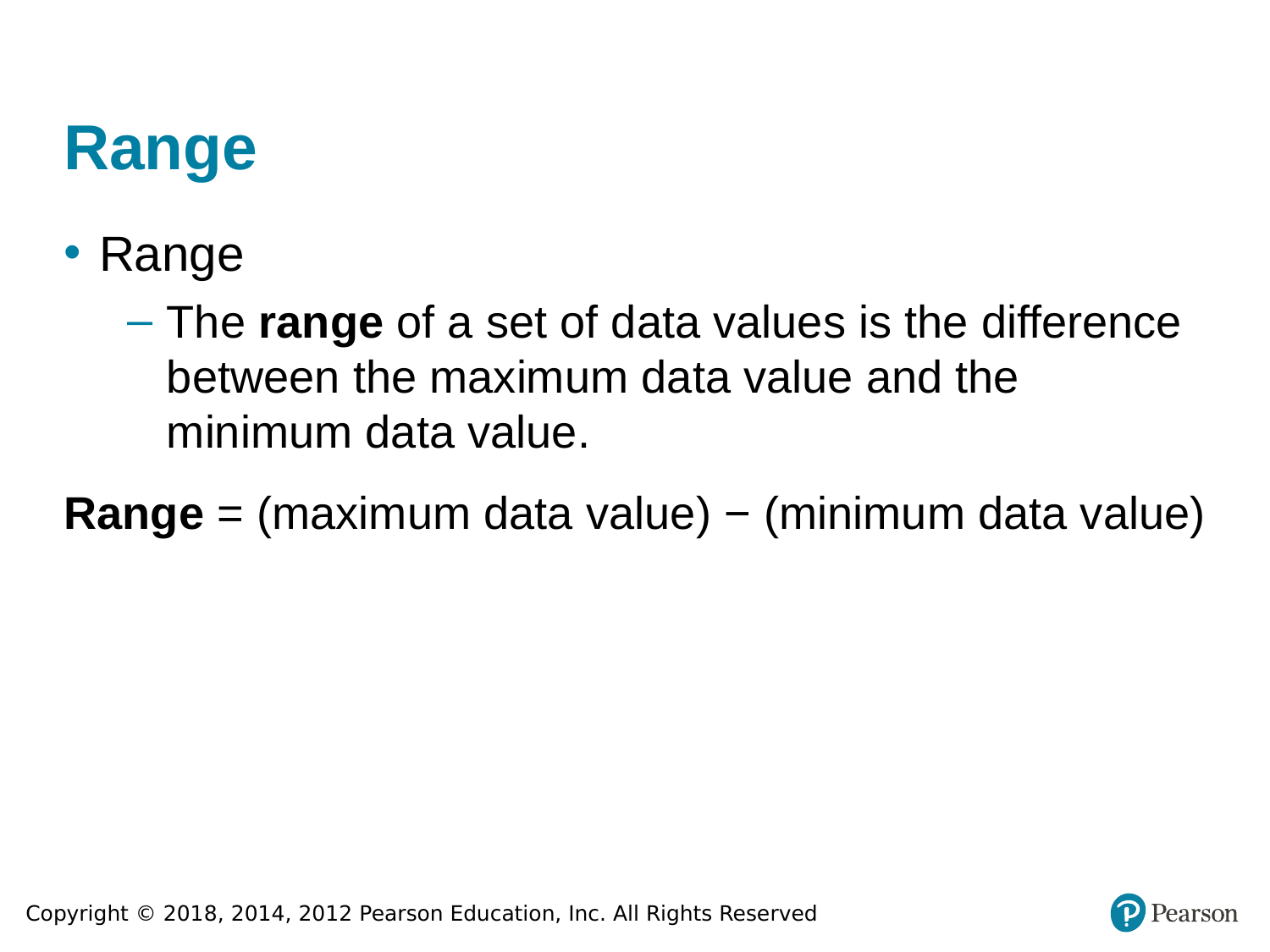

# Range
Range
The range of a set of data values is the difference between the maximum data value and the minimum data value.
Range = (maximum data value) − (minimum data value)